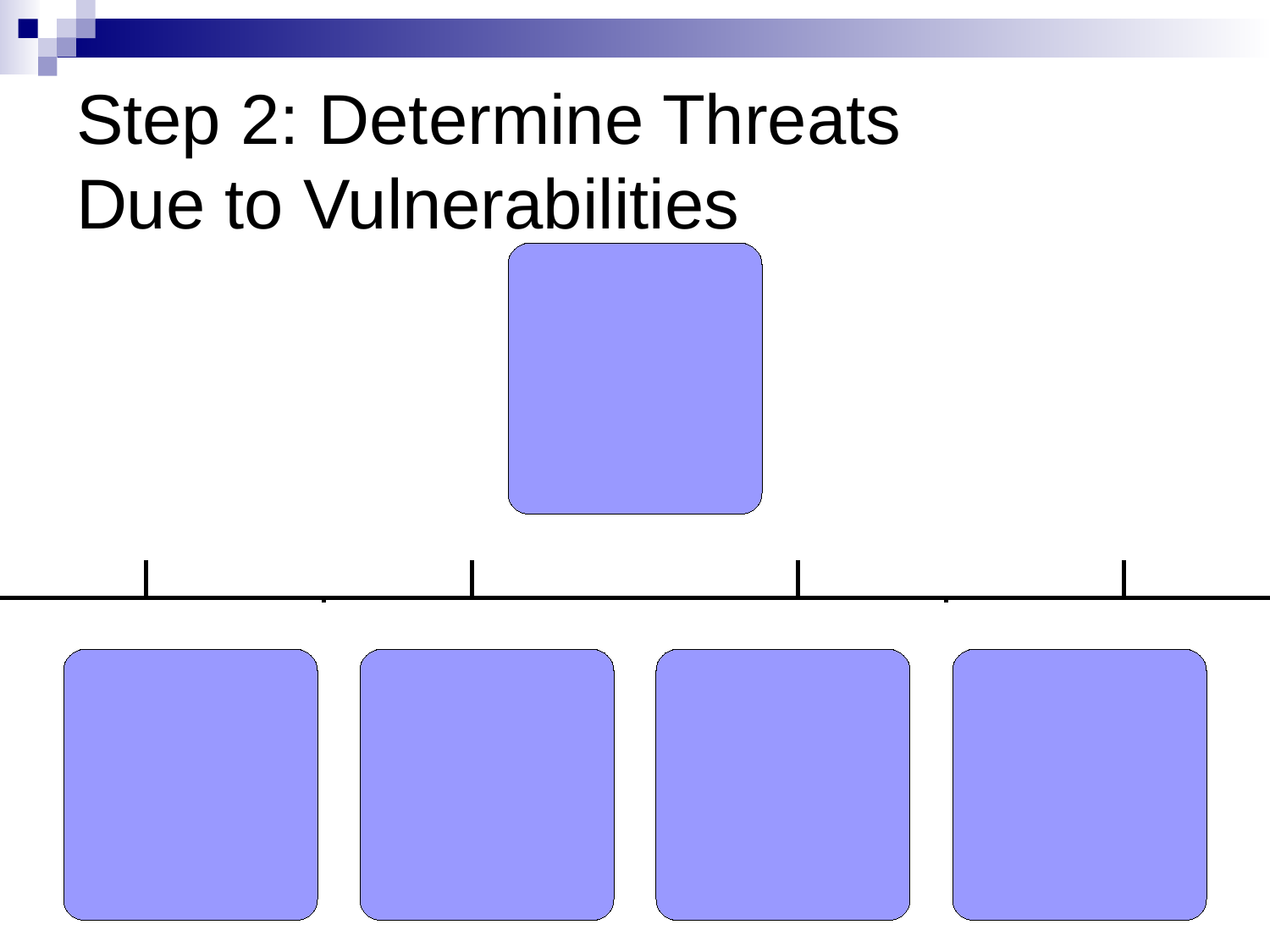

# Step 2: Determine Threats Due to Vulnerabilities